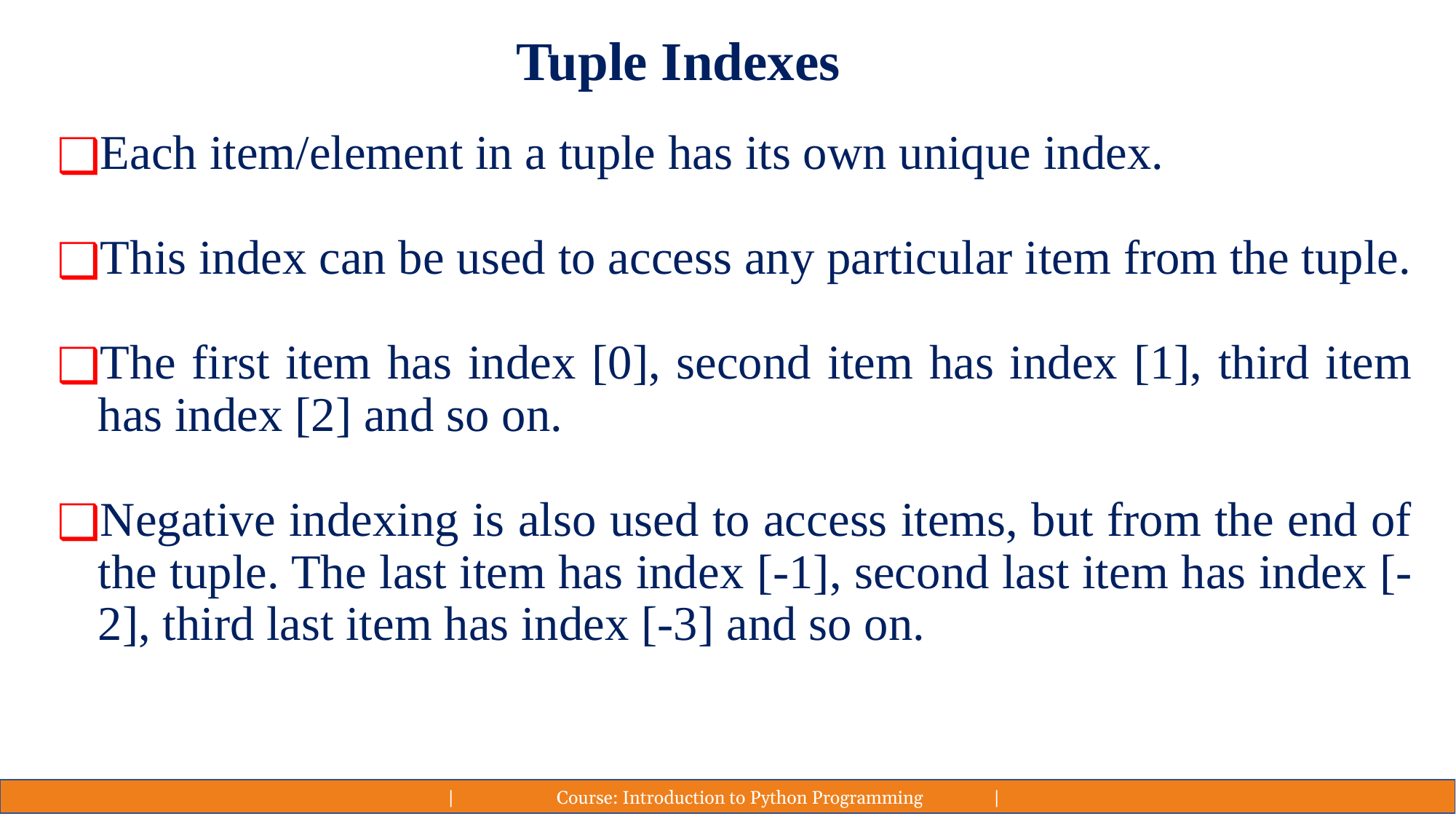

# Tuple Indexes
Each item/element in a tuple has its own unique index.

This index can be used to access any particular item from the tuple.

The first item has index [0], second item has index [1], third item has index [2] and so on.

Negative indexing is also used to access items, but from the end of the tuple. The last item has index [-1], second last item has index [-2], third last item has index [-3] and so on.